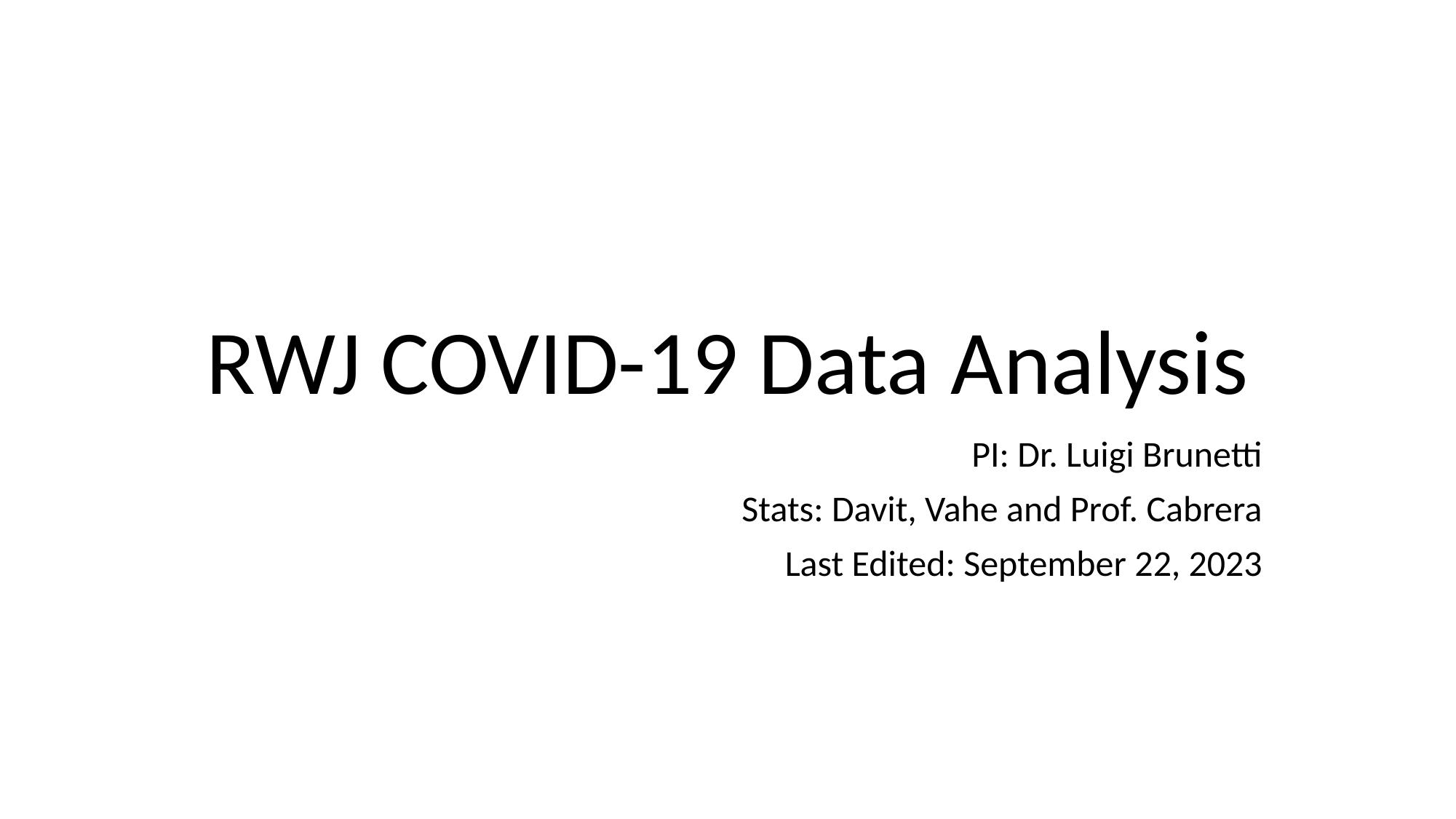

# RWJ COVID-19 Data Analysis
PI: Dr. Luigi Brunetti
Stats: Davit, Vahe and Prof. Cabrera
Last Edited: September 22, 2023